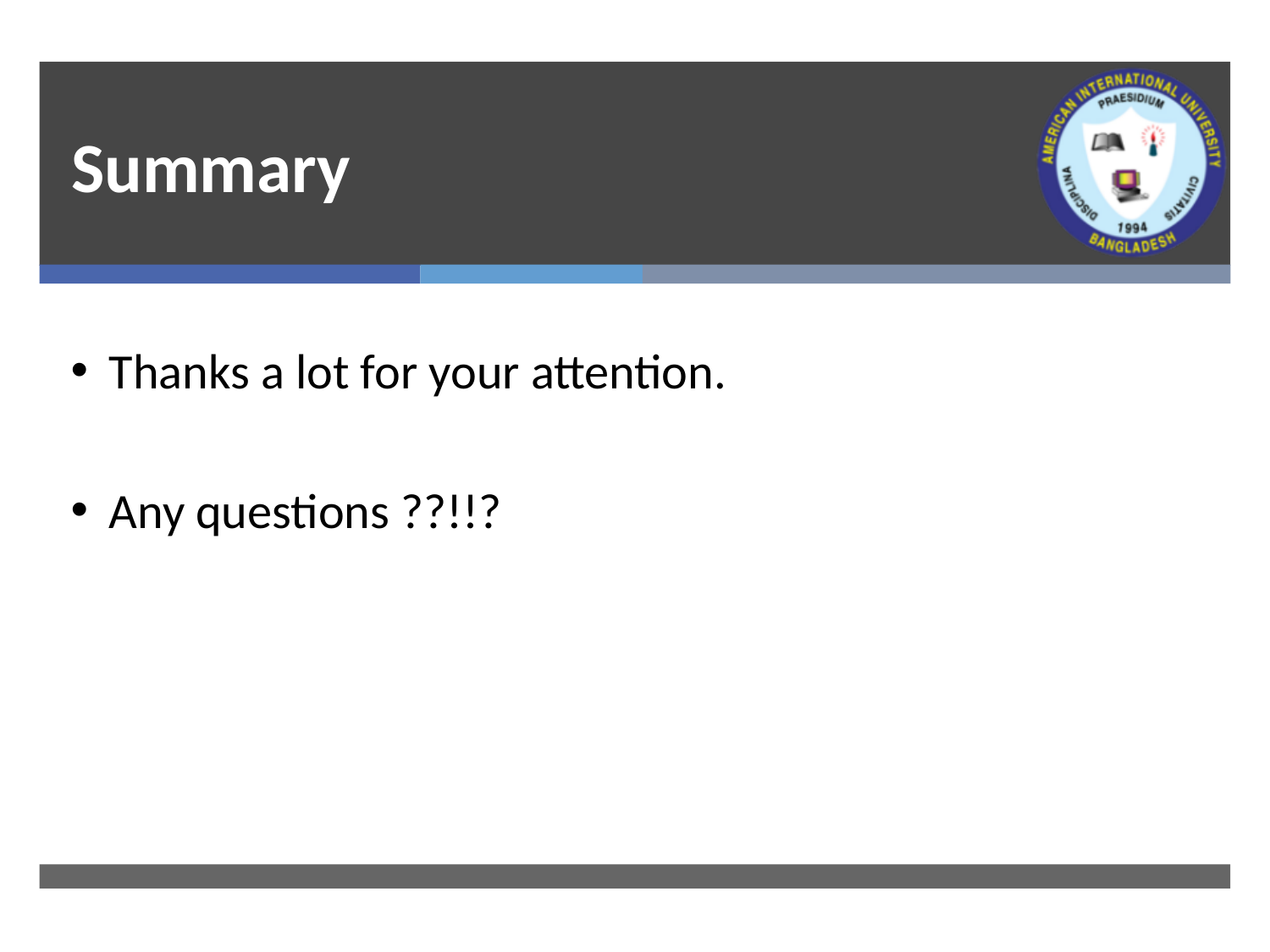

# Summary
Thanks a lot for your attention.

Any questions ??!!?